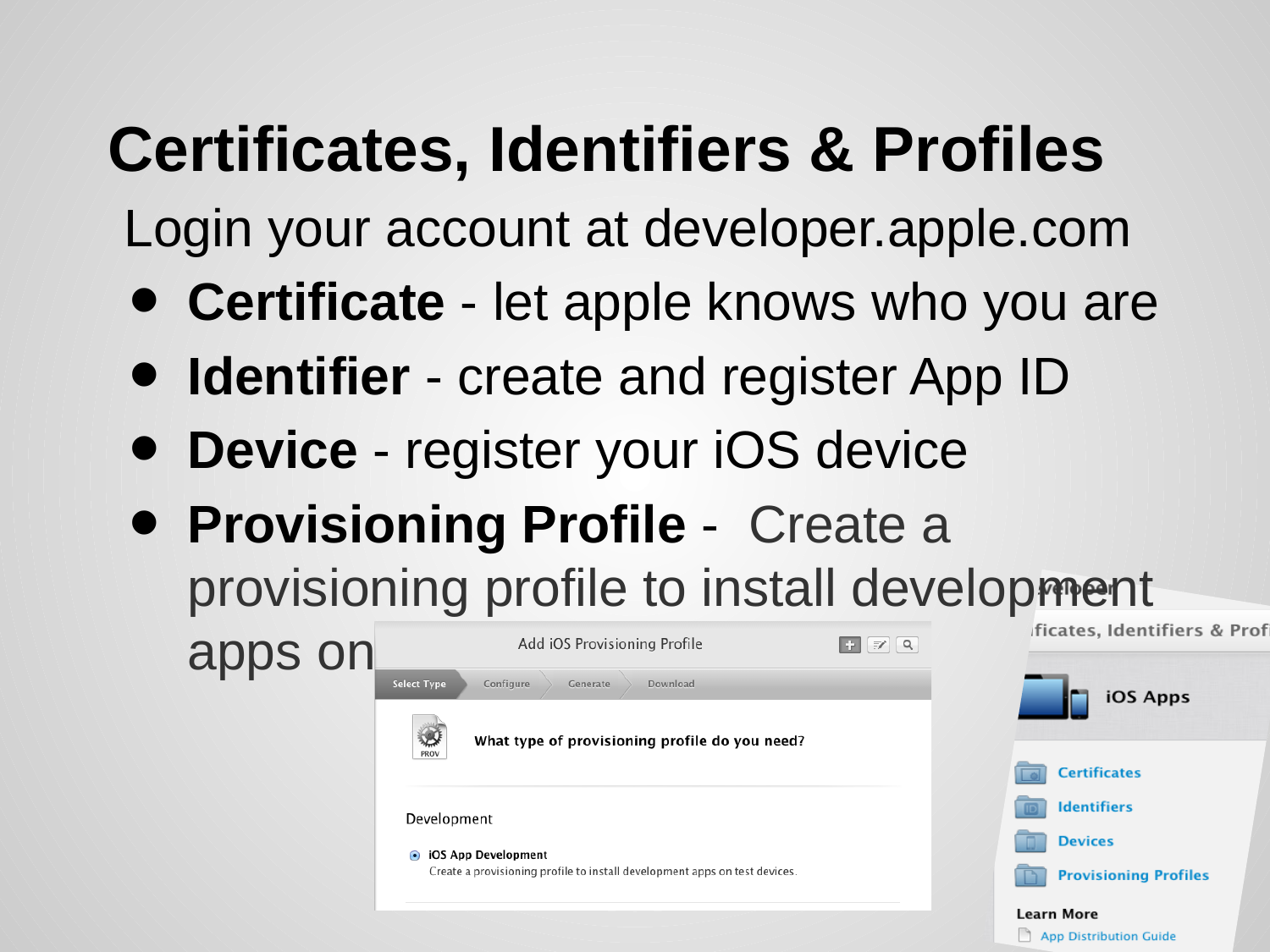

# Certificates, Identifiers & Profiles
Login your account at developer.apple.com
Certificate - let apple knows who you are
Identifier - create and register App ID
Device - register your iOS device
Provisioning Profile -  Create a provisioning profile to install development apps on test devices.